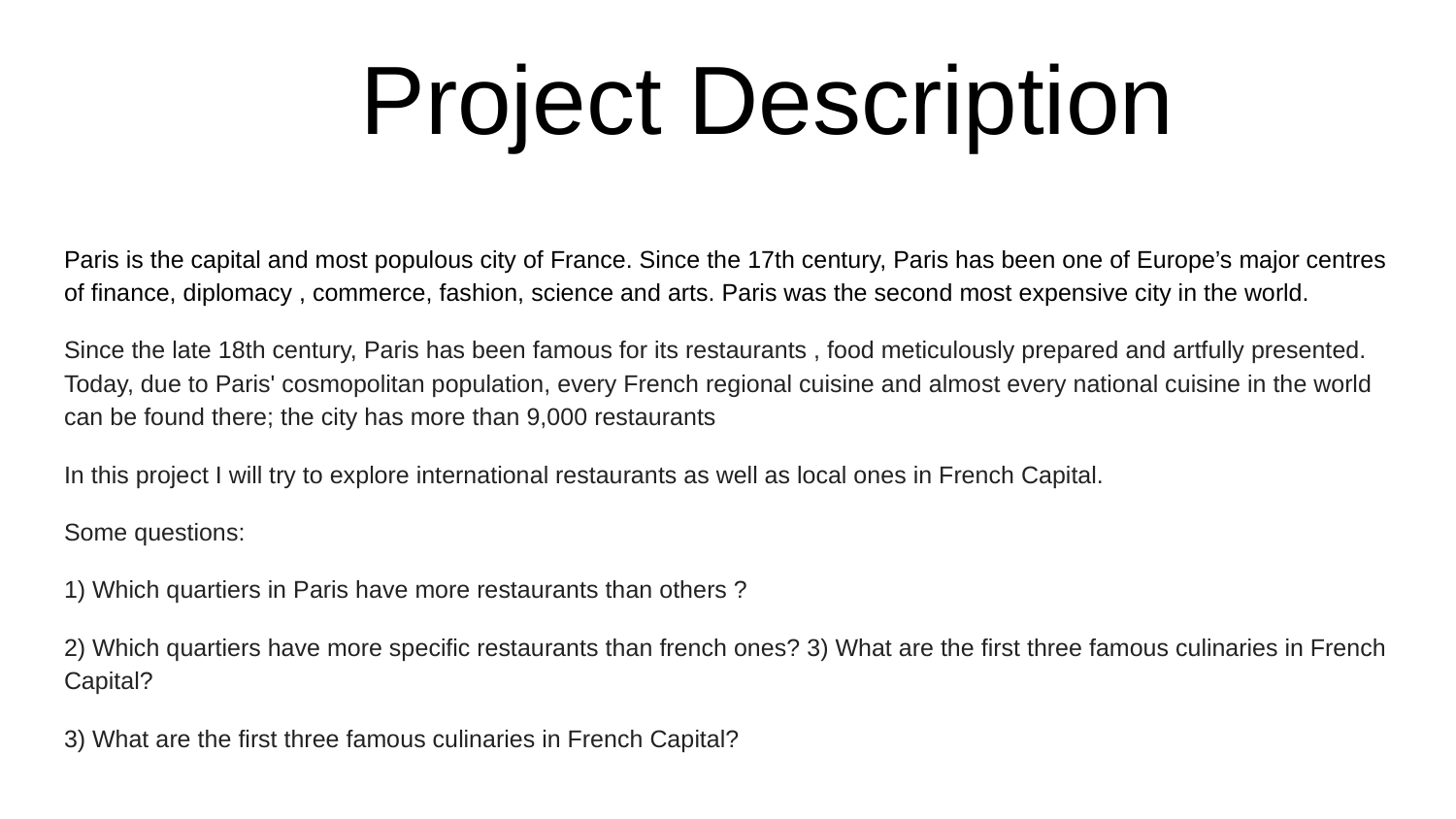

# Project Description
Paris is the capital and most populous city of France. Since the 17th century, Paris has been one of Europe’s major centres of finance, diplomacy , commerce, fashion, science and arts. Paris was the second most expensive city in the world.
Since the late 18th century, Paris has been famous for its restaurants , food meticulously prepared and artfully presented. Today, due to Paris' cosmopolitan population, every French regional cuisine and almost every national cuisine in the world can be found there; the city has more than 9,000 restaurants
In this project I will try to explore international restaurants as well as local ones in French Capital.
Some questions:
1) Which quartiers in Paris have more restaurants than others ?
2) Which quartiers have more specific restaurants than french ones? 3) What are the first three famous culinaries in French Capital?
3) What are the first three famous culinaries in French Capital?